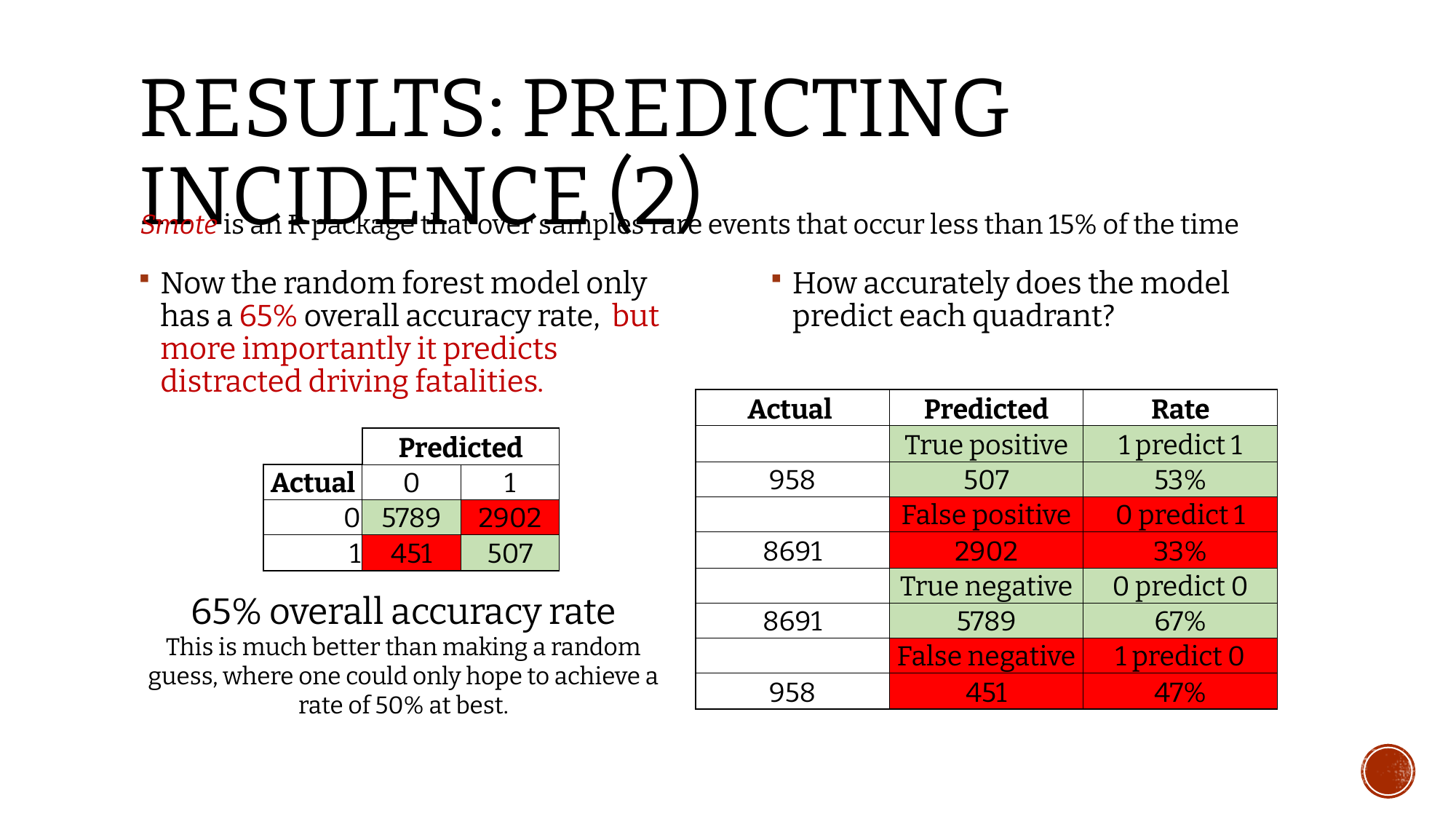

# RESULTS: Predicting incidence (2)
Smote is an R package that over samples rare events that occur less than 15% of the time
Now the random forest model only has a 65% overall accuracy rate,  but more importantly it predicts distracted driving fatalities.
How accurately does the model predict each quadrant?

| Actual | Predicted | Rate |
| --- | --- | --- |
|  | True positive | 1 predict 1 |
| 958 | 507 | 53% |
|  | False positive | 0 predict 1 |
| 8691 | 2902 | 33% |
|  | True negative | 0 predict 0 |
| 8691 | 5789 | 67% |
|  | False negative | 1 predict 0 |
| 958 | 451 | 47% |
|  | Predicted |  |
| --- | --- | --- |
| Actual | 0 | 1 |
| 0 | 5789 | 2902 |
| 1 | 451 | 507 |
65% overall accuracy rate
This is much better than making a random guess, where one could only hope to achieve a rate of 50% at best.